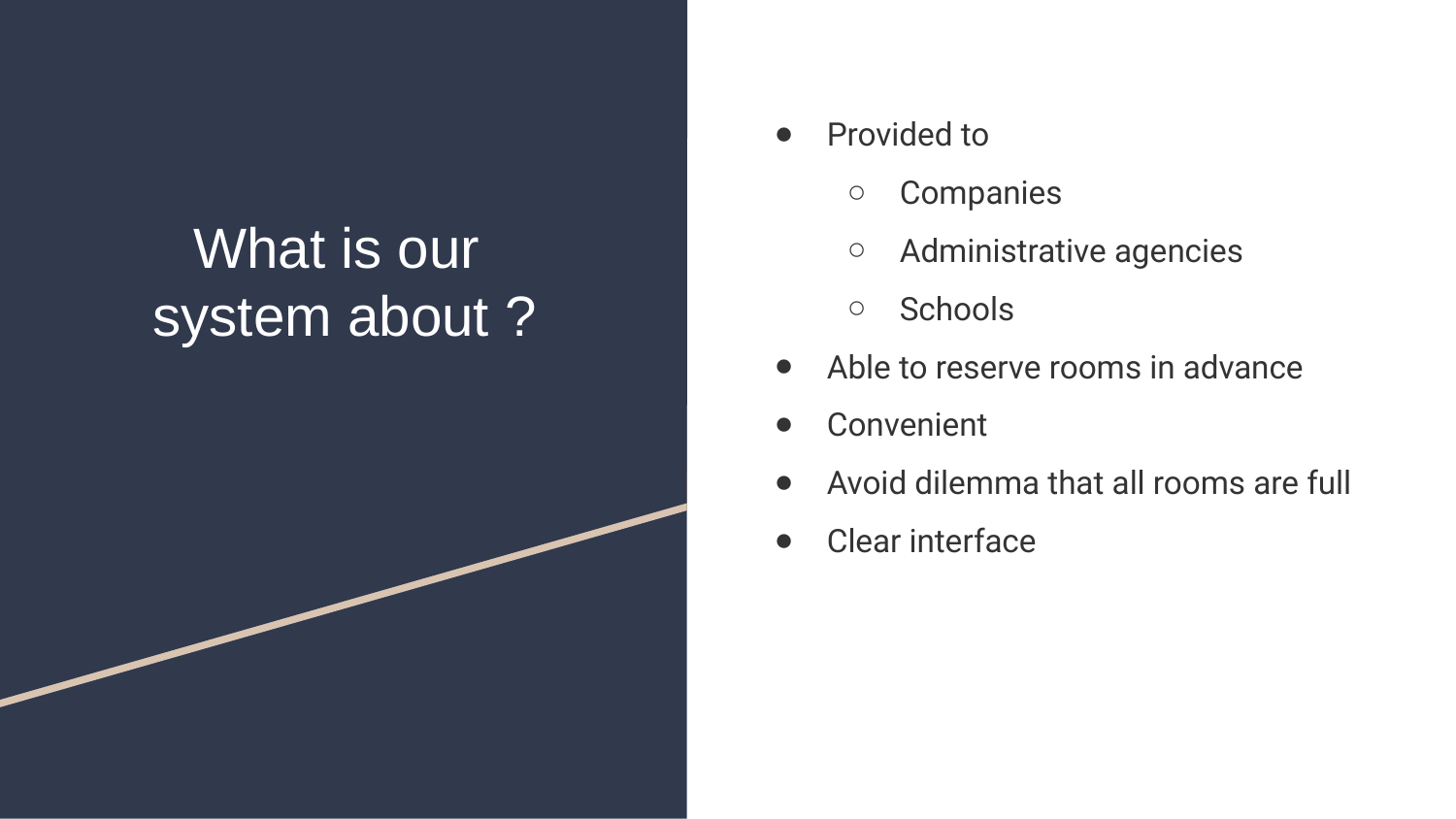

# What is our
system about ?
Provided to
Companies
Administrative agencies
Schools
Able to reserve rooms in advance
Convenient
Avoid dilemma that all rooms are full
Clear interface